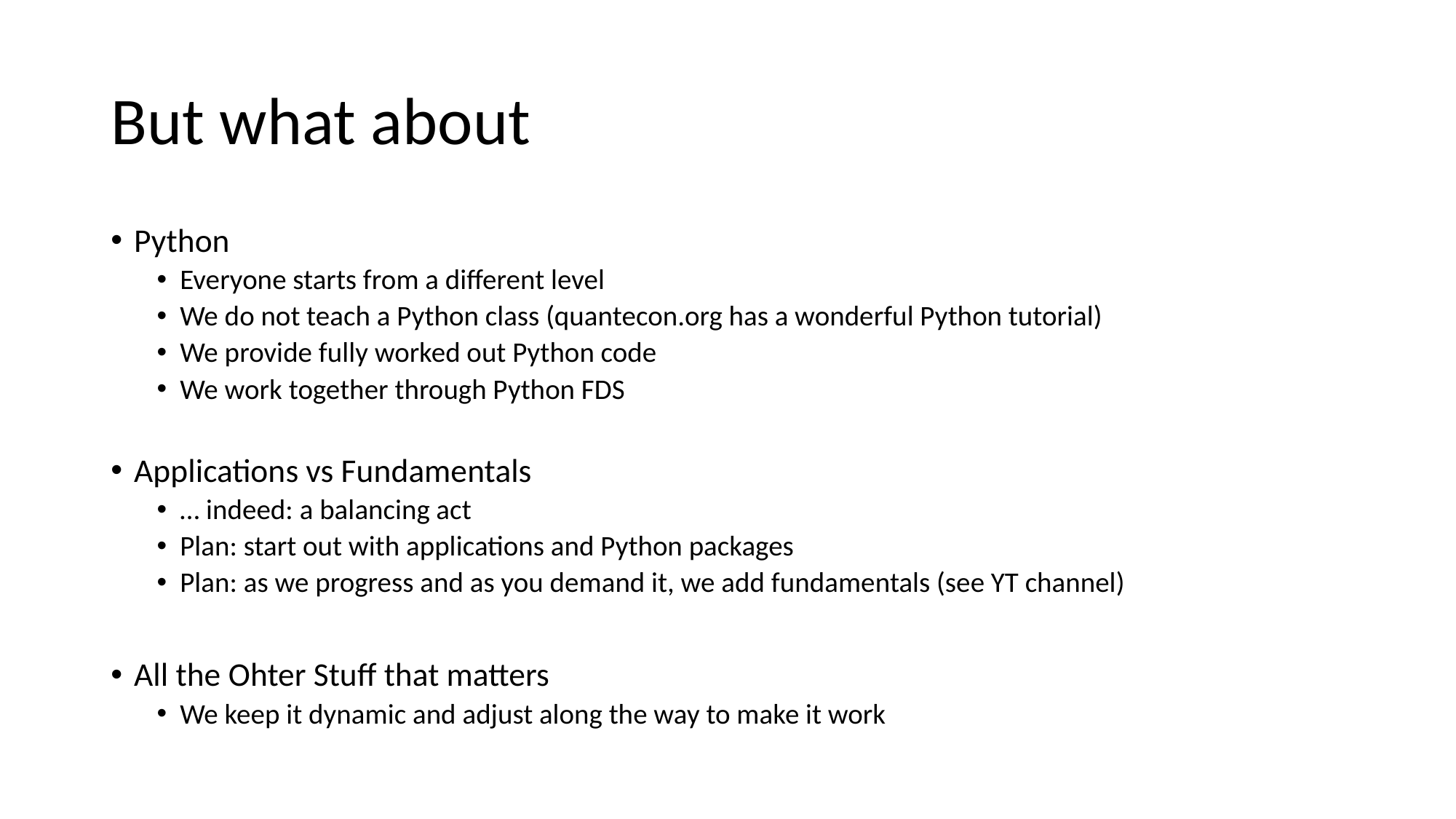

# But what about
Python
Everyone starts from a different level
We do not teach a Python class (quantecon.org has a wonderful Python tutorial)
We provide fully worked out Python code
We work together through Python FDS

Applications vs Fundamentals
… indeed: a balancing act
Plan: start out with applications and Python packages
Plan: as we progress and as you demand it, we add fundamentals (see YT channel)

All the Ohter Stuff that matters
We keep it dynamic and adjust along the way to make it work